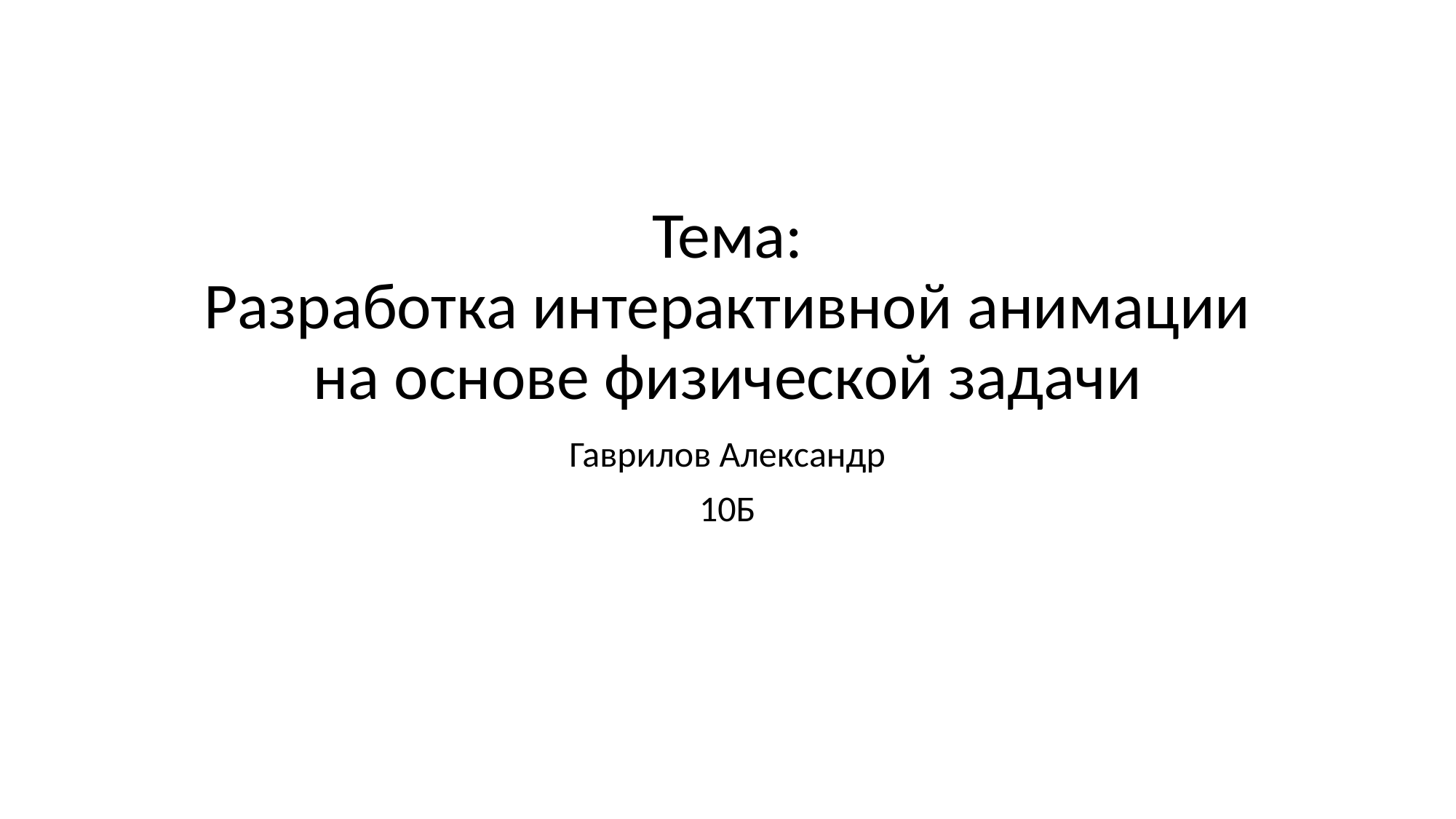

# Тема: Разработка интерактивной анимации на основе физической задачи
Гаврилов Александр
10Б